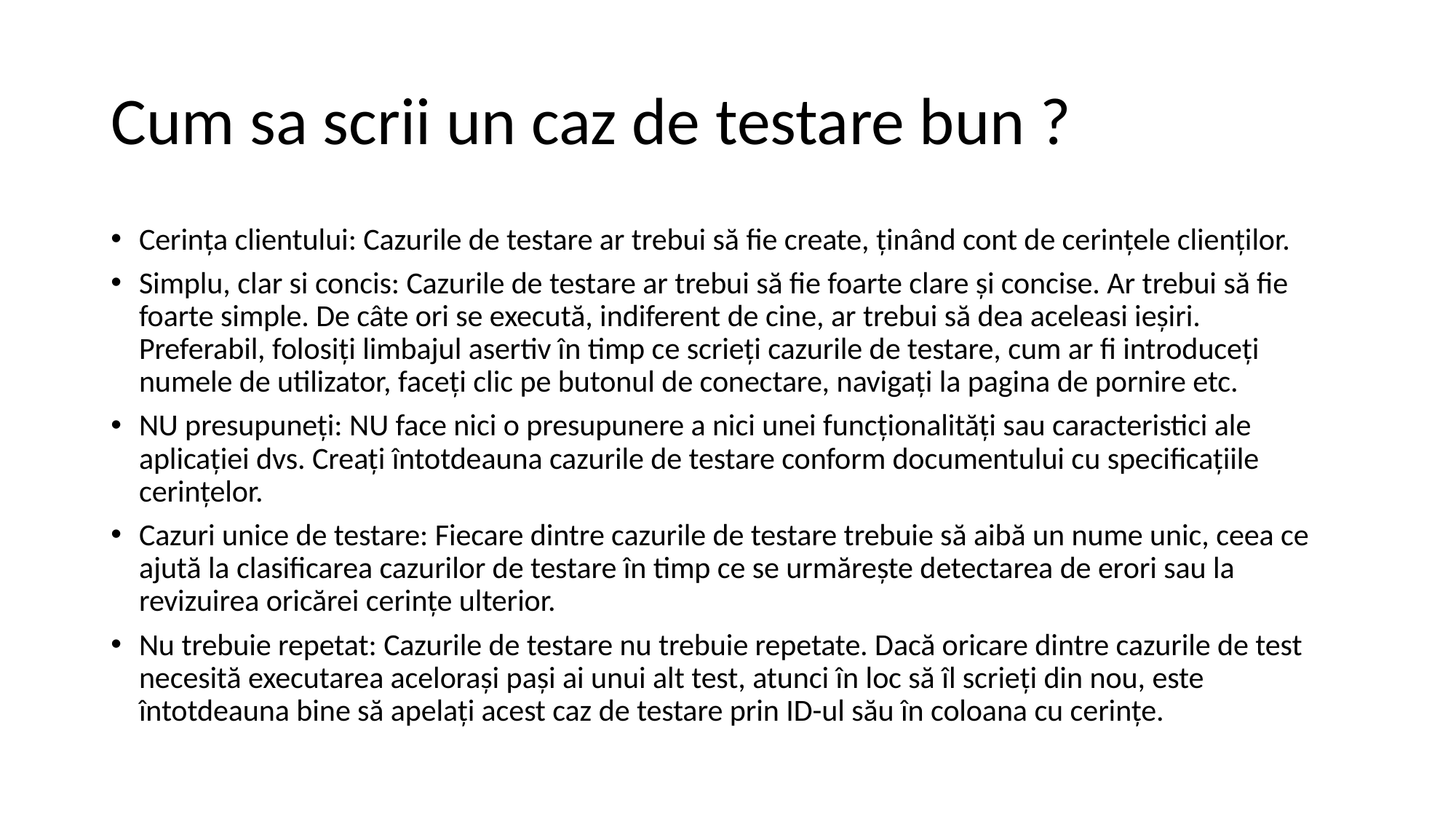

# Cum sa scrii un caz de testare bun ?
Cerința clientului: Cazurile de testare ar trebui să fie create, ținând cont de cerințele clienților.
Simplu, clar si concis: Cazurile de testare ar trebui să fie foarte clare și concise. Ar trebui să fie foarte simple. De câte ori se execută, indiferent de cine, ar trebui să dea aceleasi ieșiri.
Preferabil, folosiți limbajul asertiv în timp ce scrieți cazurile de testare, cum ar fi introduceți numele de utilizator, faceți clic pe butonul de conectare, navigați la pagina de pornire etc.
NU presupuneți: NU face nici o presupunere a nici unei funcționalități sau caracteristici ale aplicației dvs. Creați întotdeauna cazurile de testare conform documentului cu specificațiile cerințelor.
Cazuri unice de testare: Fiecare dintre cazurile de testare trebuie să aibă un nume unic, ceea ce ajută la clasificarea cazurilor de testare în timp ce se urmărește detectarea de erori sau la revizuirea oricărei cerințe ulterior.
Nu trebuie repetat: Cazurile de testare nu trebuie repetate. Dacă oricare dintre cazurile de test necesită executarea acelorași pași ai unui alt test, atunci în loc să îl scrieți din nou, este întotdeauna bine să apelați acest caz de testare prin ID-ul său în coloana cu cerințe.